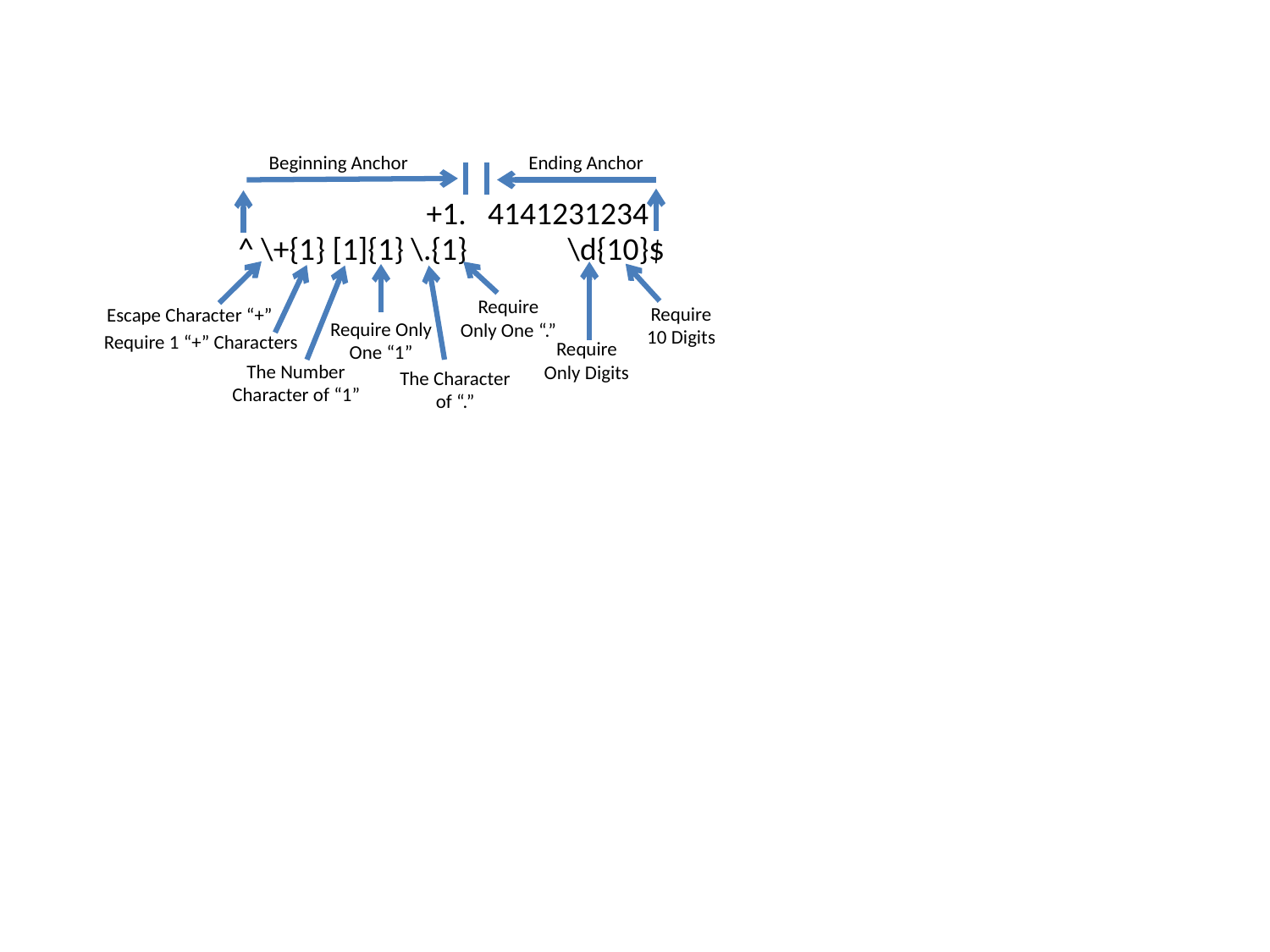

Beginning Anchor
Ending Anchor
	    +1.   4141231234
^ \+{1} [1]{1} \.{1}              \d{10}$
Require
Only One “.”
Require
10 Digits
Escape Character “+”
Require Only
One “1”
Require 1 “+” Characters
Require
Only Digits
The Number
Character of “1”
The Character
of “.”